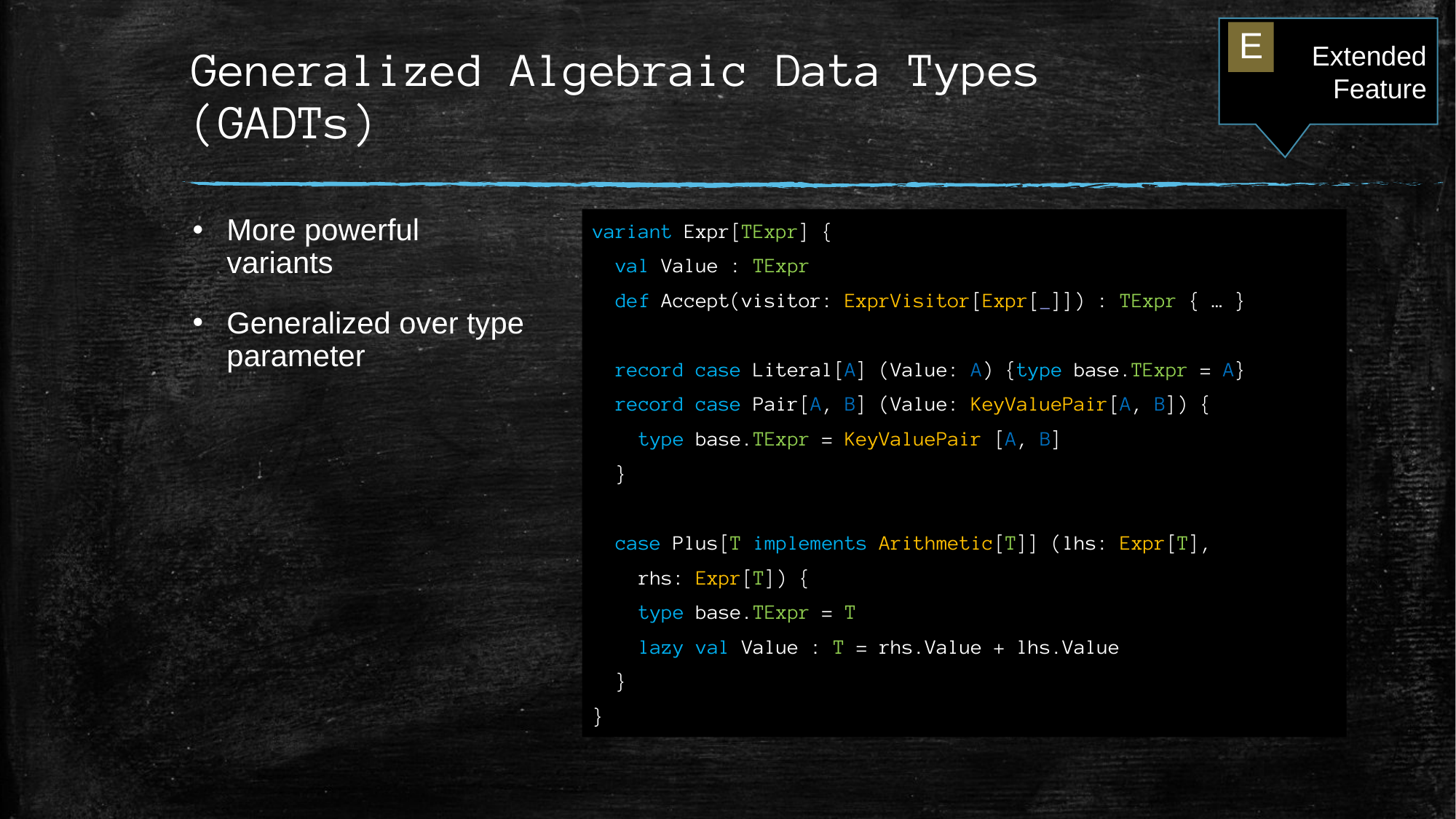

Extended Feature
E
# Generalized Algebraic Data Types (GADTs)
More powerful variants
Generalized over type parameter
variant Expr[TExpr] {
  val Value : TExpr
  def Accept(visitor: ExprVisitor[Expr[_]]) : TExpr { … }

  record case Literal[A] (Value: A) {type base.TExpr = A}
  record case Pair[A, B] (Value: KeyValuePair[A, B]) {
    type base.TExpr = KeyValuePair [A, B]
  }

  case Plus[T implements Arithmetic[T]] (lhs: Expr[T],
    rhs: Expr[T]) {
    type base.TExpr = T
    lazy val Value : T = rhs.Value + lhs.Value
  }
}